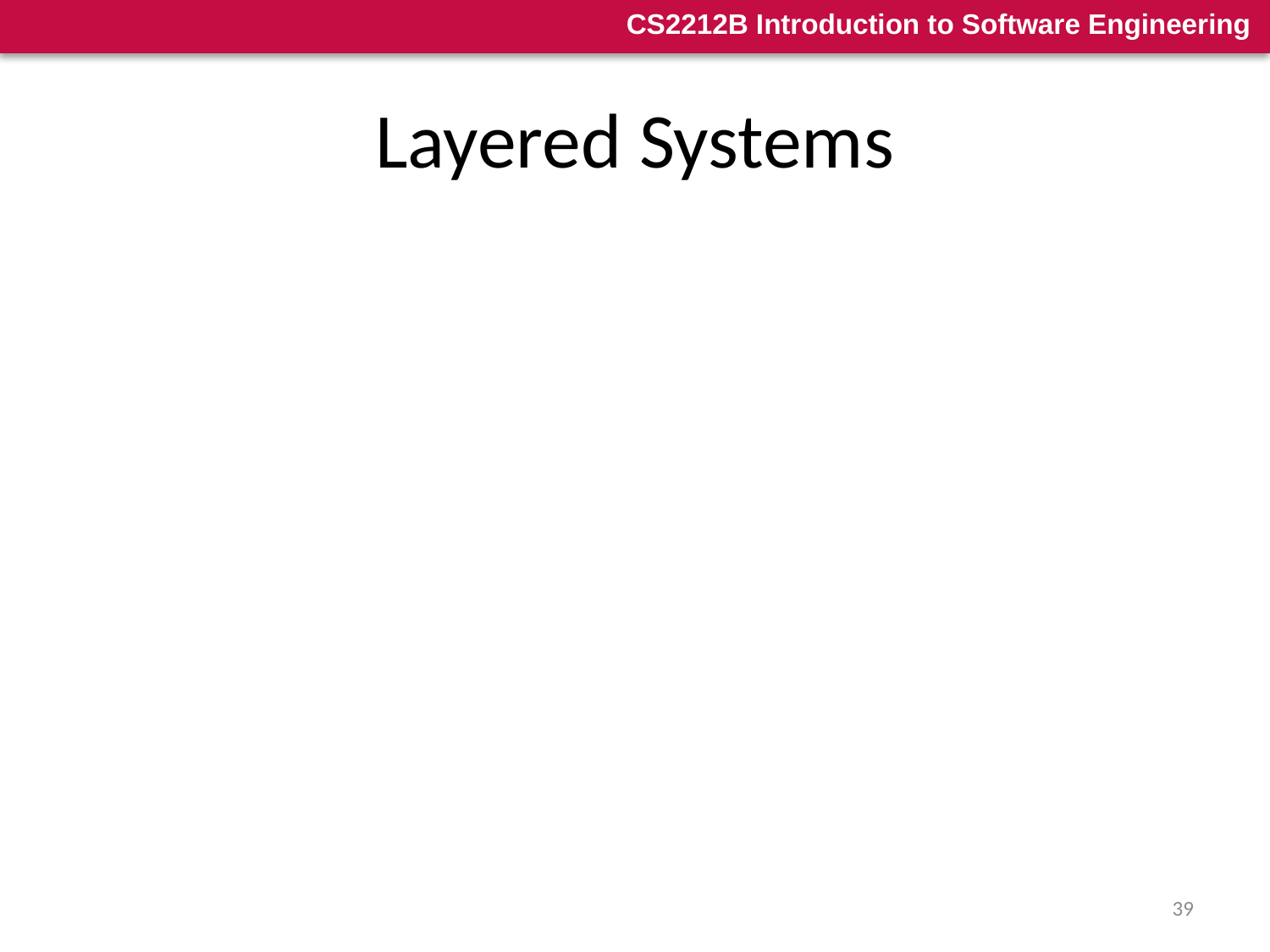

# Layered Systems
Strengths
Increasing levels of abstraction as we move up through layers – partitions complex problems

Maintenance - in theory, a layer only interacts with layers above and below. Change has minimum effect.

Reuse - different implementations of the same level can be interchanged

Standardisation based on layers e.g. OSI
39